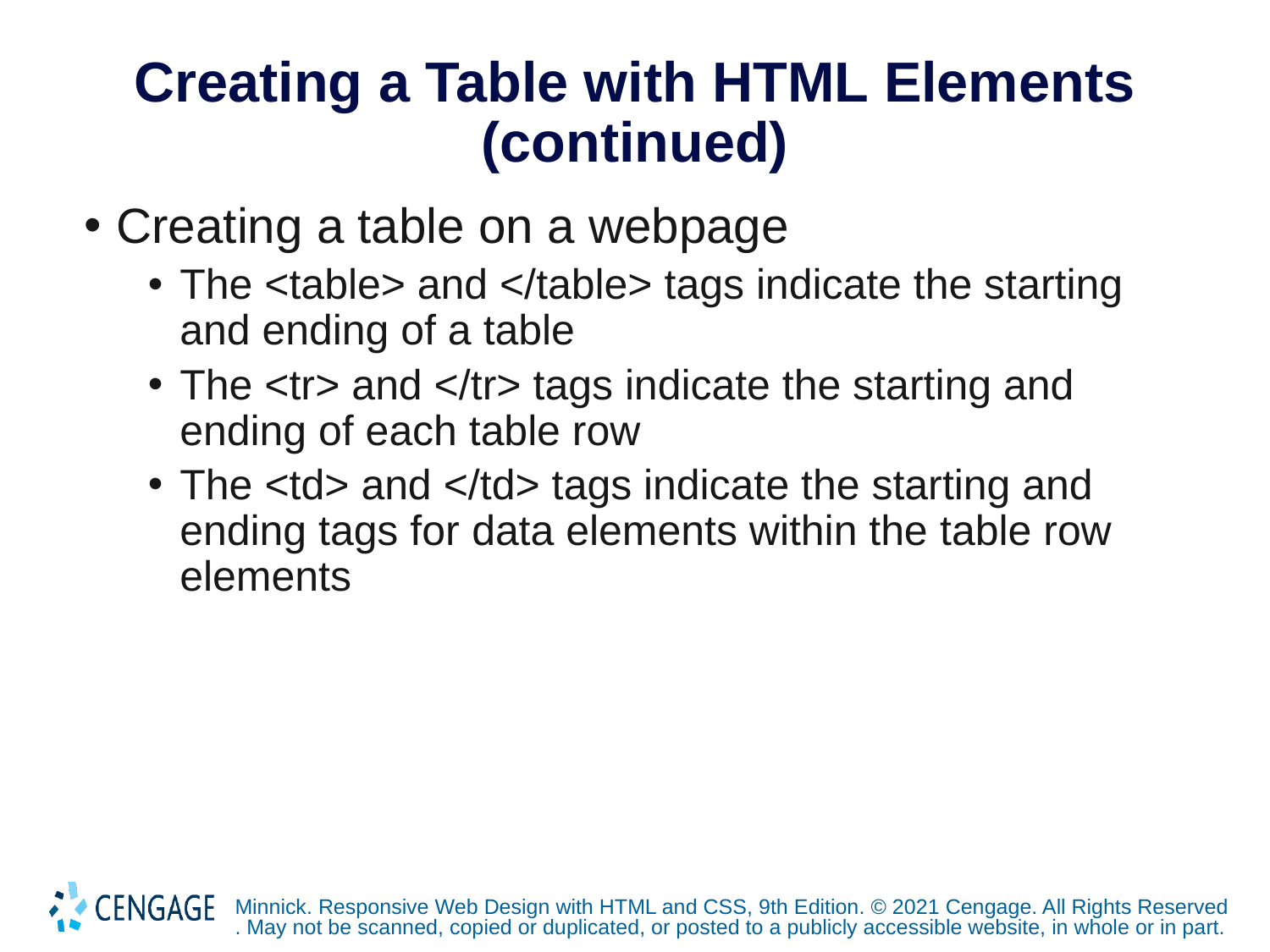

# Creating a Table with HTML Elements (continued)
Creating a table on a webpage
The <table> and </table> tags indicate the starting and ending of a table
The <tr> and </tr> tags indicate the starting and ending of each table row
The <td> and </td> tags indicate the starting and ending tags for data elements within the table row elements
Minnick. Responsive Web Design with HTML and CSS, 9th Edition. © 2021 Cengage. All Rights Reserved. May not be scanned, copied or duplicated, or posted to a publicly accessible website, in whole or in part.